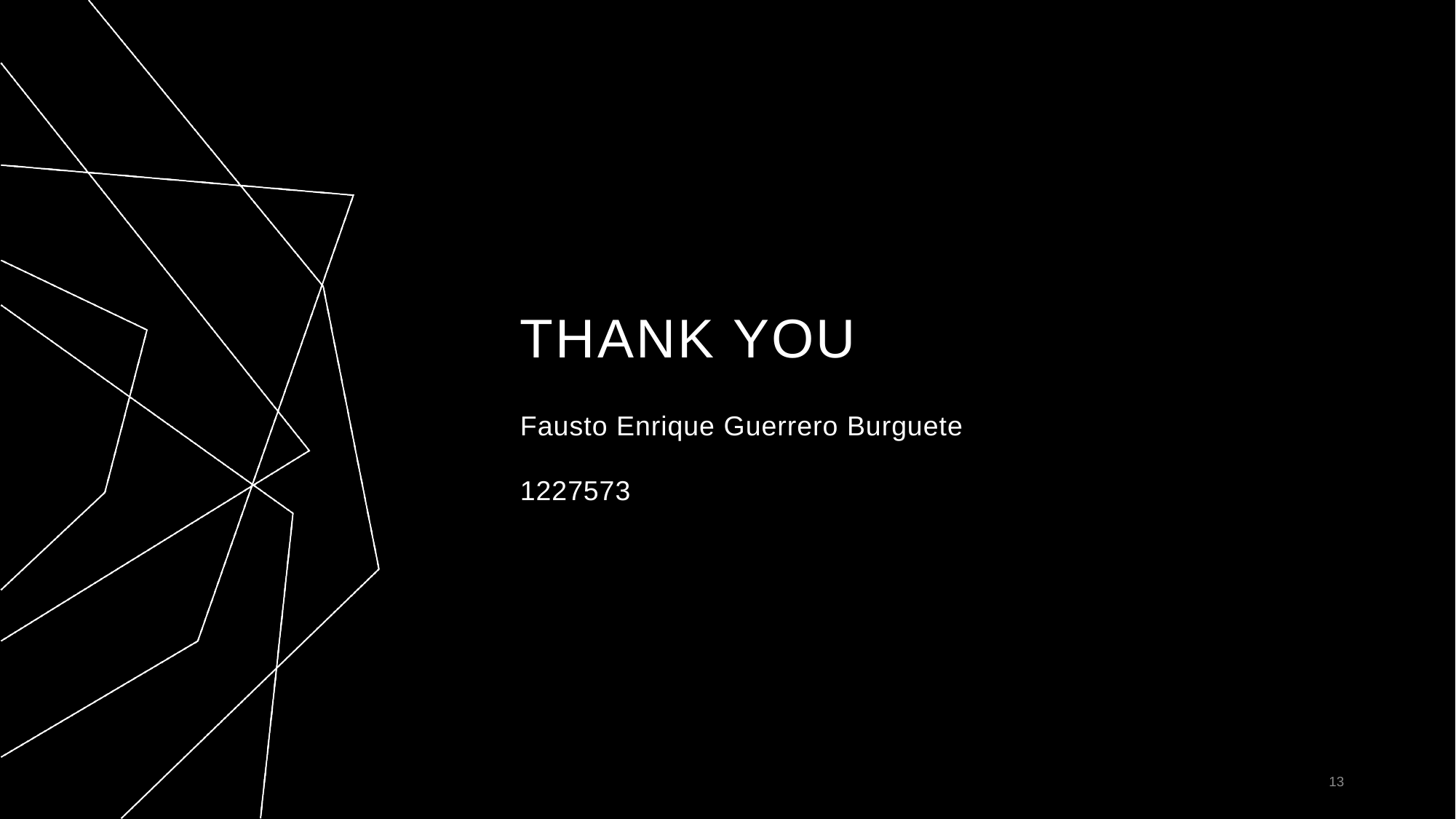

# THANK YOU
Fausto Enrique Guerrero Burguete
1227573
13